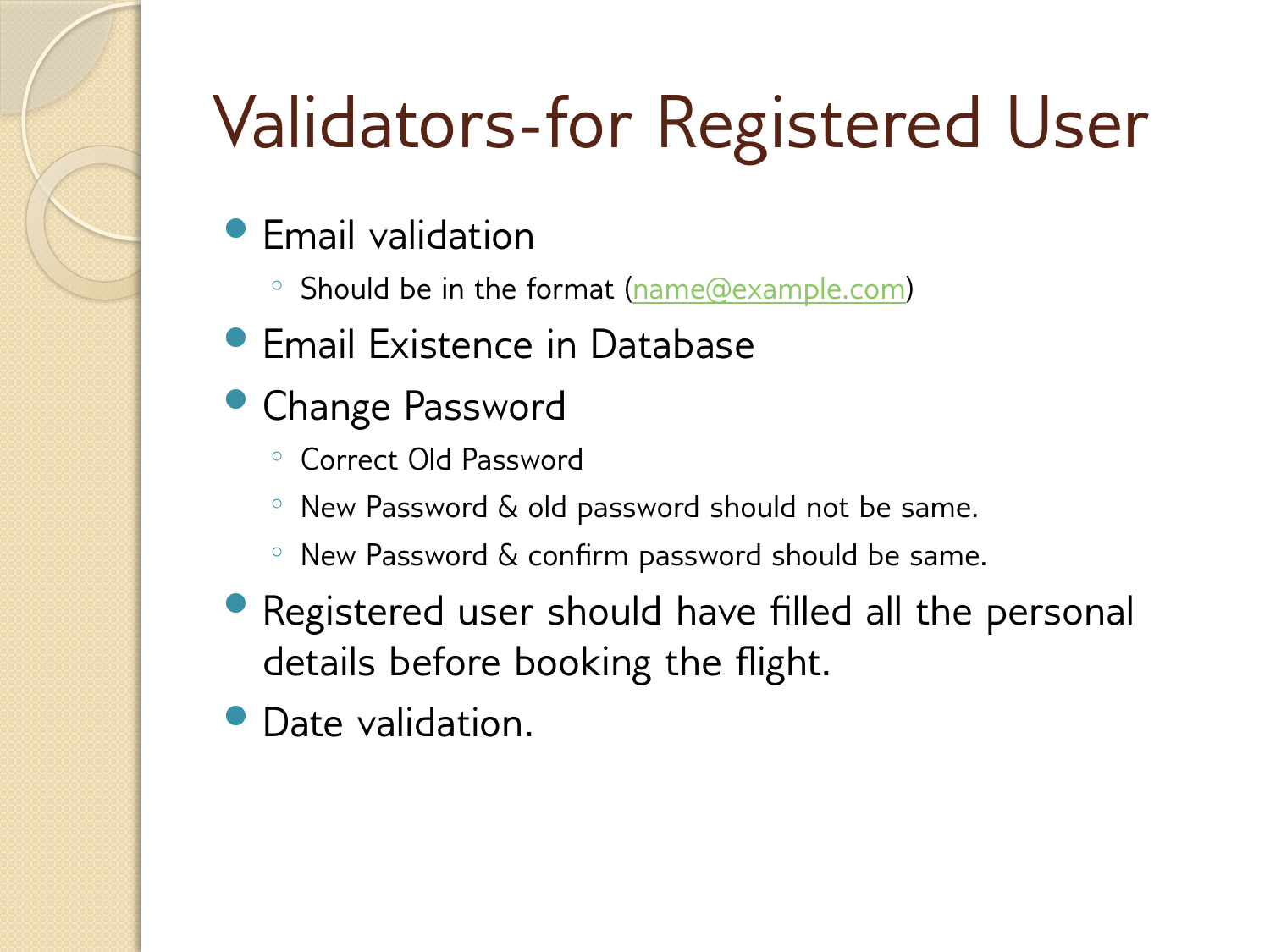

# Validators-for Registered User
Email validation
Should be in the format (name@example.com)
Email Existence in Database
Change Password
Correct Old Password
New Password & old password should not be same.
New Password & confirm password should be same.
Registered user should have filled all the personal  details before booking the flight.
Date validation.